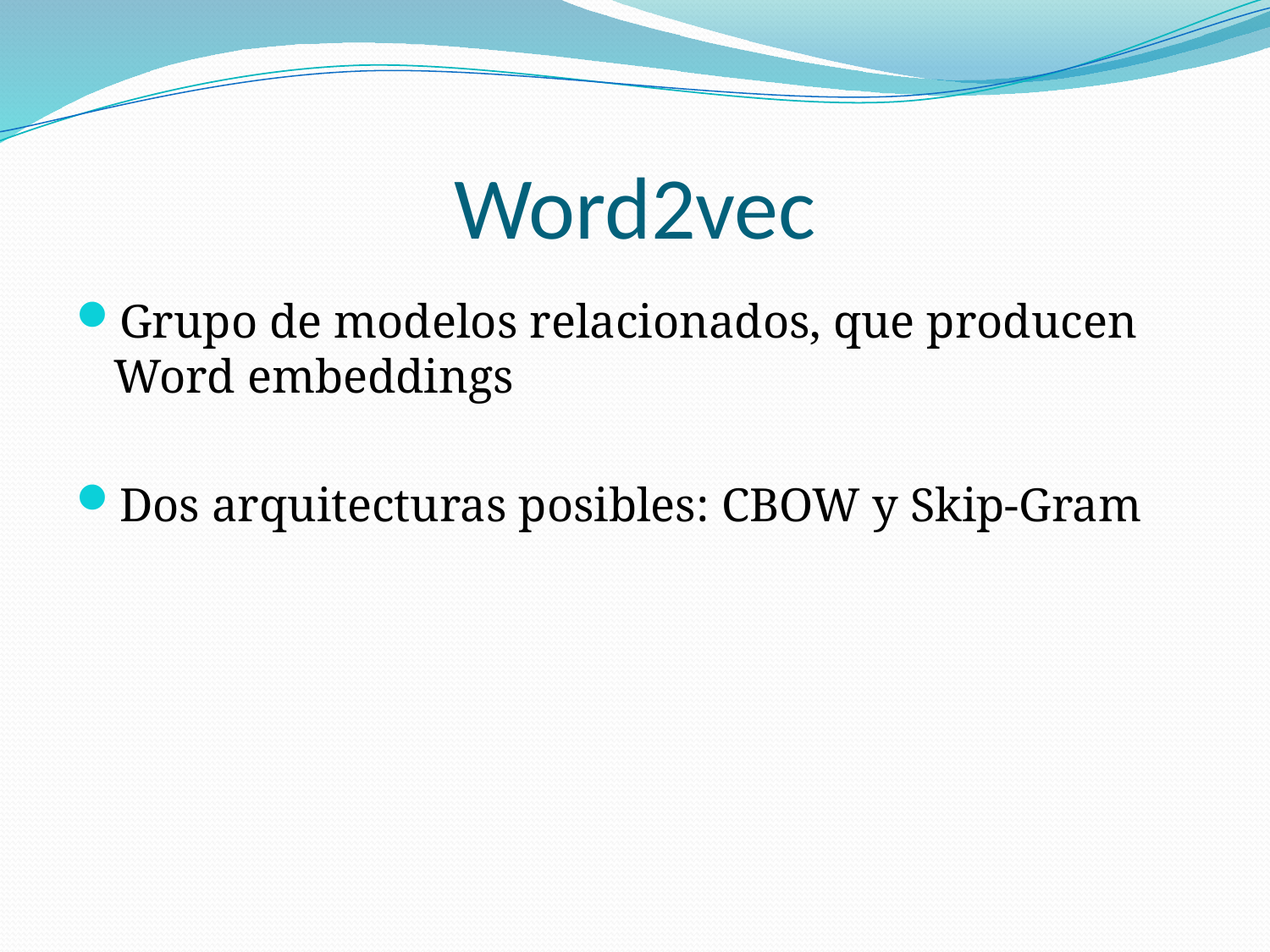

# Word2vec

Grupo de modelos relacionados, que producen Word embeddings

Dos arquitecturas posibles: CBOW y Skip-Gram